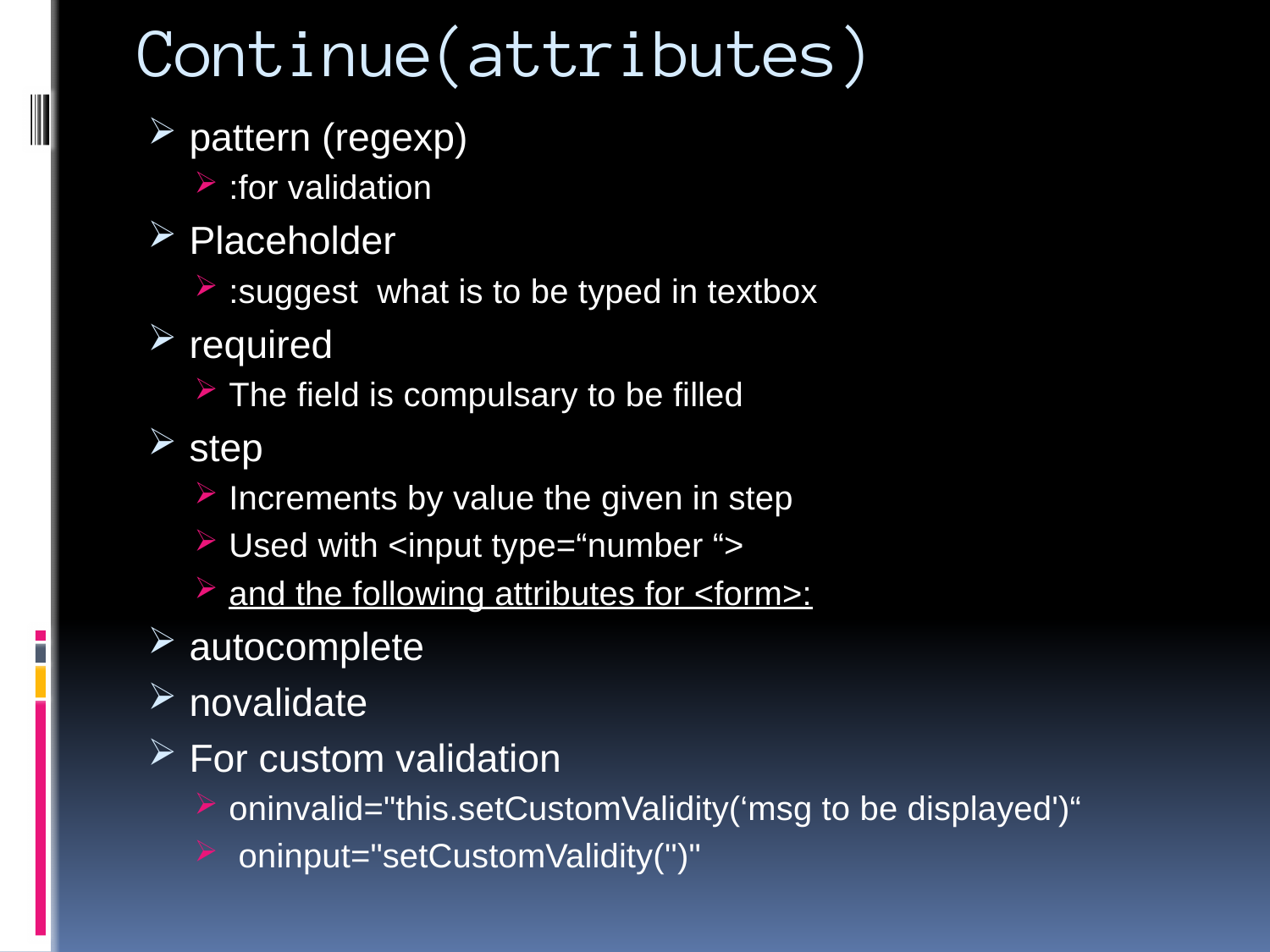

# Continue(attributes)
pattern (regexp)
:for validation
Placeholder
:suggest  what is to be typed in textbox
required
The field is compulsary to be filled
step
Increments by value the given in step
Used with <input type=“number “>
and the following attributes for <form>:
autocomplete
novalidate
For custom validation
oninvalid="this.setCustomValidity(‘msg to be displayed')“
 oninput="setCustomValidity('')"